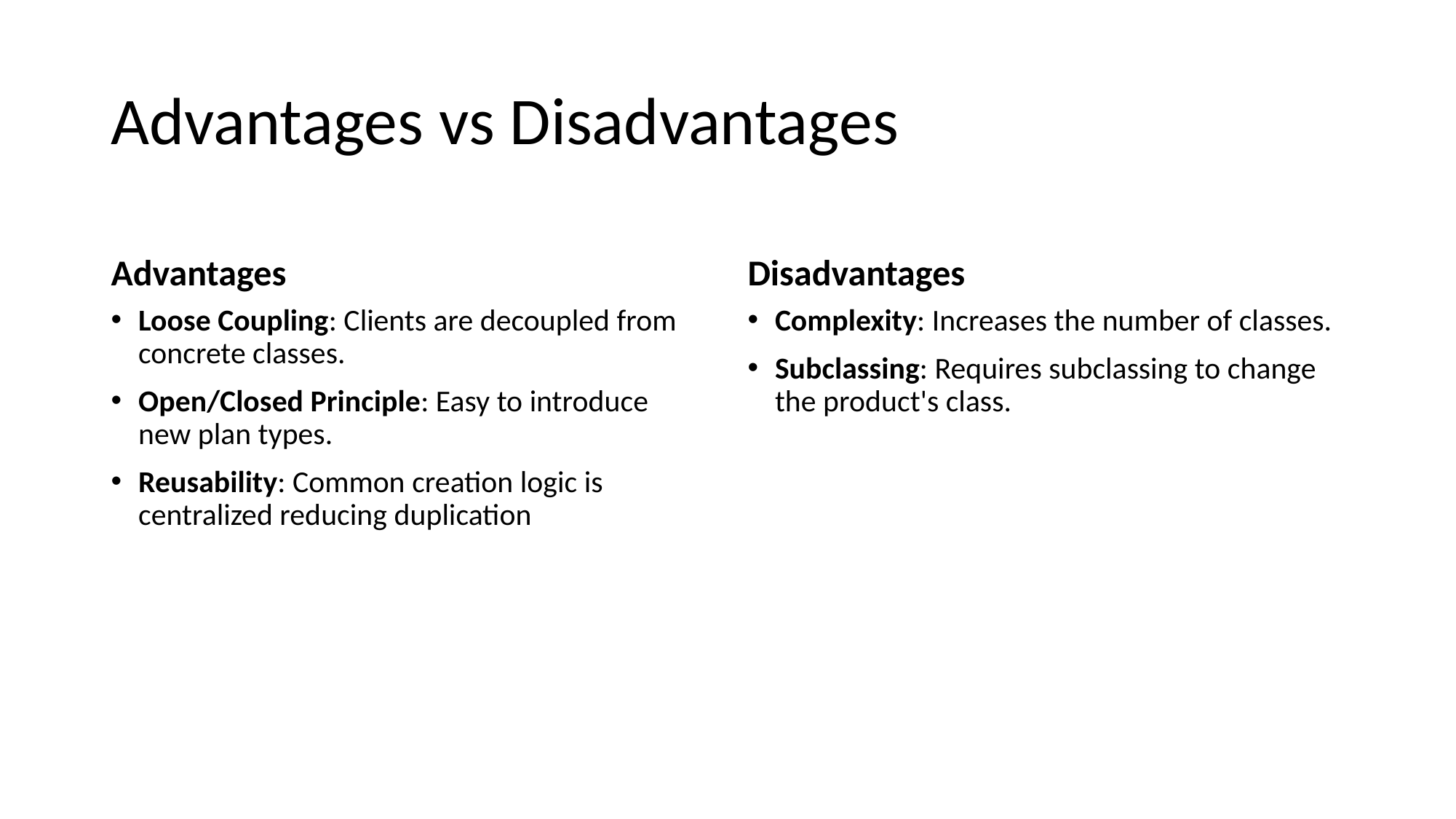

# Advantages vs Disadvantages
Advantages
Disadvantages
Loose Coupling: Clients are decoupled from concrete classes.
Open/Closed Principle: Easy to introduce new plan types.
Reusability: Common creation logic is centralized reducing duplication

Complexity: Increases the number of classes.
Subclassing: Requires subclassing to change the product's class.